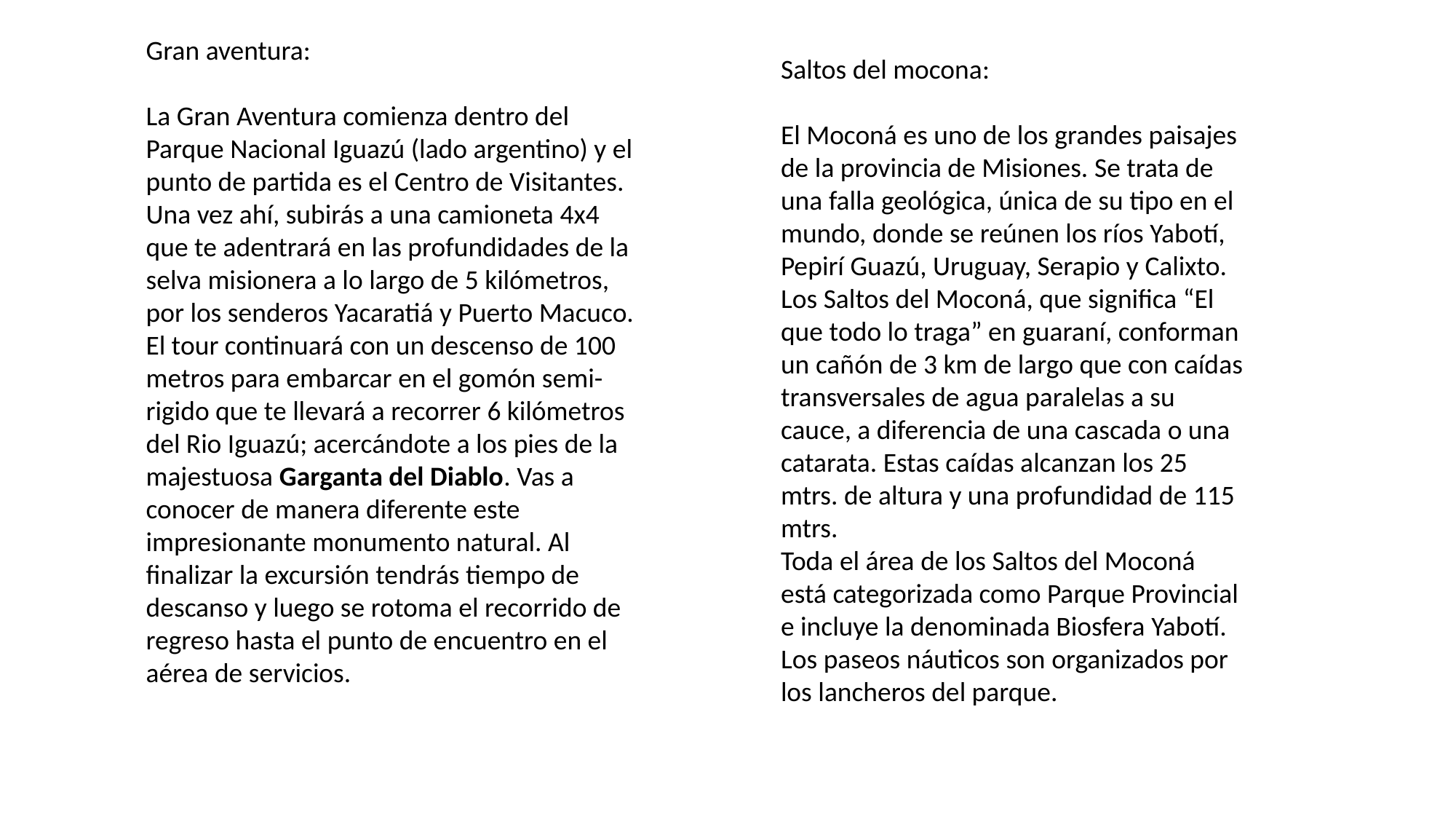

Gran aventura:

La Gran Aventura comienza dentro del Parque Nacional Iguazú (lado argentino) y el punto de partida es el Centro de Visitantes. Una vez ahí, subirás a una camioneta 4x4 que te adentrará en las profundidades de la selva misionera a lo largo de 5 kilómetros, por los senderos Yacaratiá y Puerto Macuco.
El tour continuará con un descenso de 100 metros para embarcar en el gomón semi-rigido que te llevará a recorrer 6 kilómetros del Rio Iguazú; acercándote a los pies de la majestuosa Garganta del Diablo. Vas a conocer de manera diferente este impresionante monumento natural. Al finalizar la excursión tendrás tiempo de descanso y luego se rotoma el recorrido de regreso hasta el punto de encuentro en el aérea de servicios.

Saltos del mocona:

El Moconá es uno de los grandes paisajes de la provincia de Misiones. Se trata de una falla geológica, única de su tipo en el mundo, donde se reúnen los ríos Yabotí, Pepirí Guazú, Uruguay, Serapio y Calixto.
Los Saltos del Moconá, que significa “El que todo lo traga” en guaraní, conforman un cañón de 3 km de largo que con caídas transversales de agua paralelas a su cauce, a diferencia de una cascada o una catarata. Estas caídas alcanzan los 25 mtrs. de altura y una profundidad de 115 mtrs.
Toda el área de los Saltos del Moconá está categorizada como Parque Provincial e incluye la denominada Biosfera Yabotí.
Los paseos náuticos son organizados por los lancheros del parque.